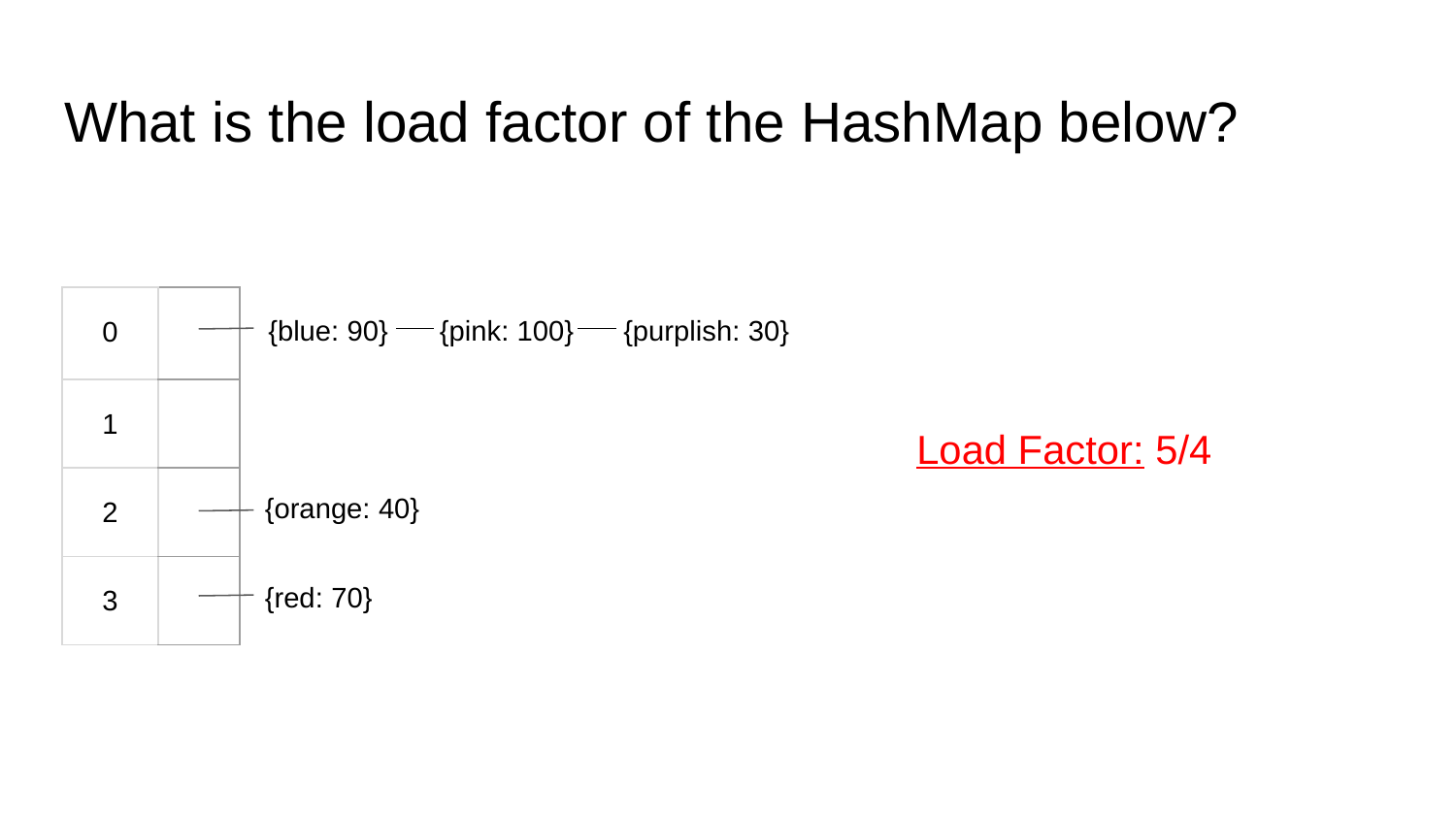

What is the load factor of the HashMap below?
| 0 |  |
| --- | --- |
| 1 |  |
| 2 |  |
| 3 |  |
{blue: 90}
{pink: 100}
{purplish: 30}
Load Factor: 5/4

{orange: 40}
{red: 70}